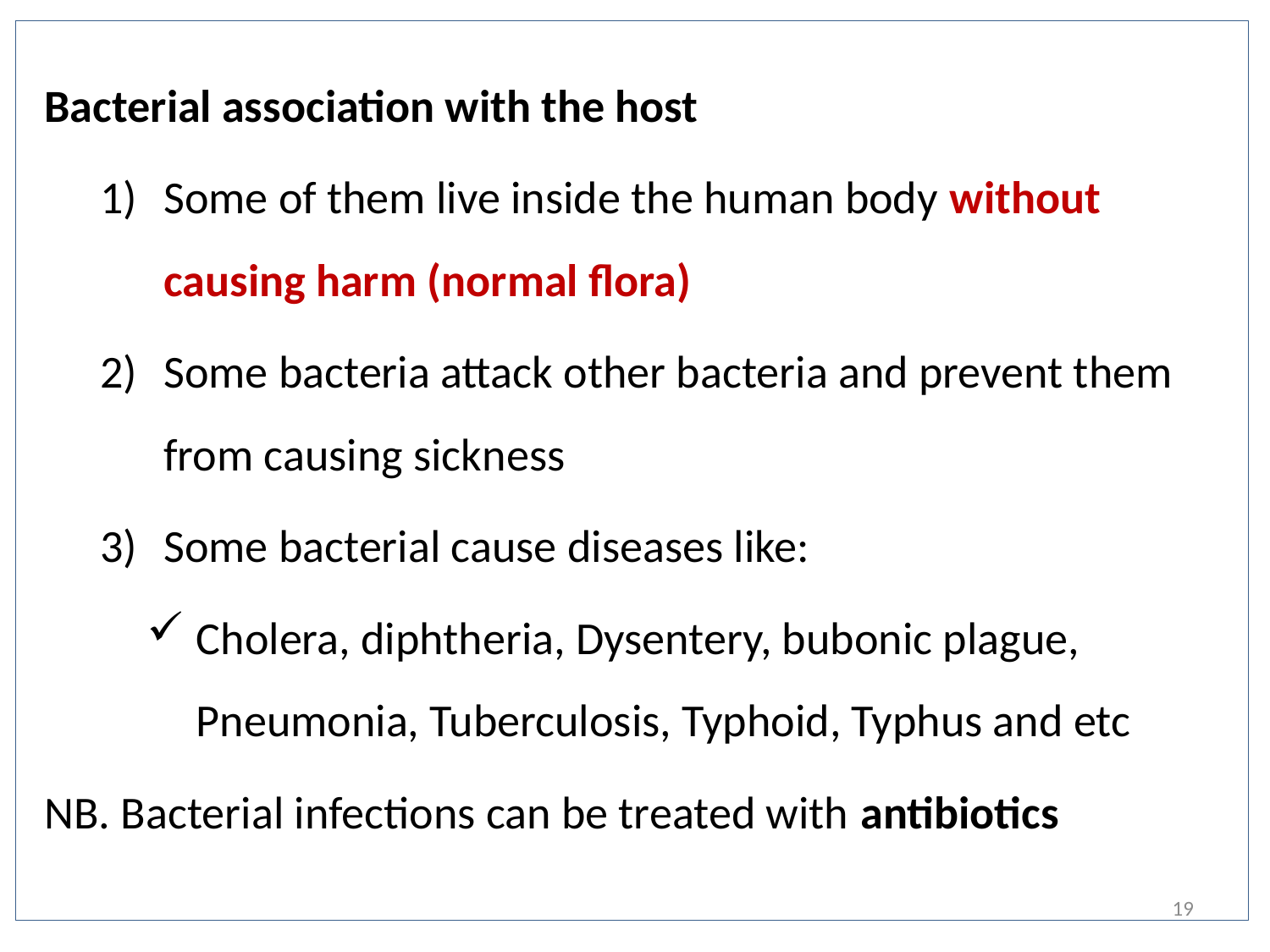

Bacterial association with the host
Some of them live inside the human body without causing harm (normal flora)
Some bacteria attack other bacteria and prevent them from causing sickness
Some bacterial cause diseases like:
Cholera, diphtheria, Dysentery, bubonic plague, Pneumonia, Tuberculosis, Typhoid, Typhus and etc
NB. Bacterial infections can be treated with antibiotics
19